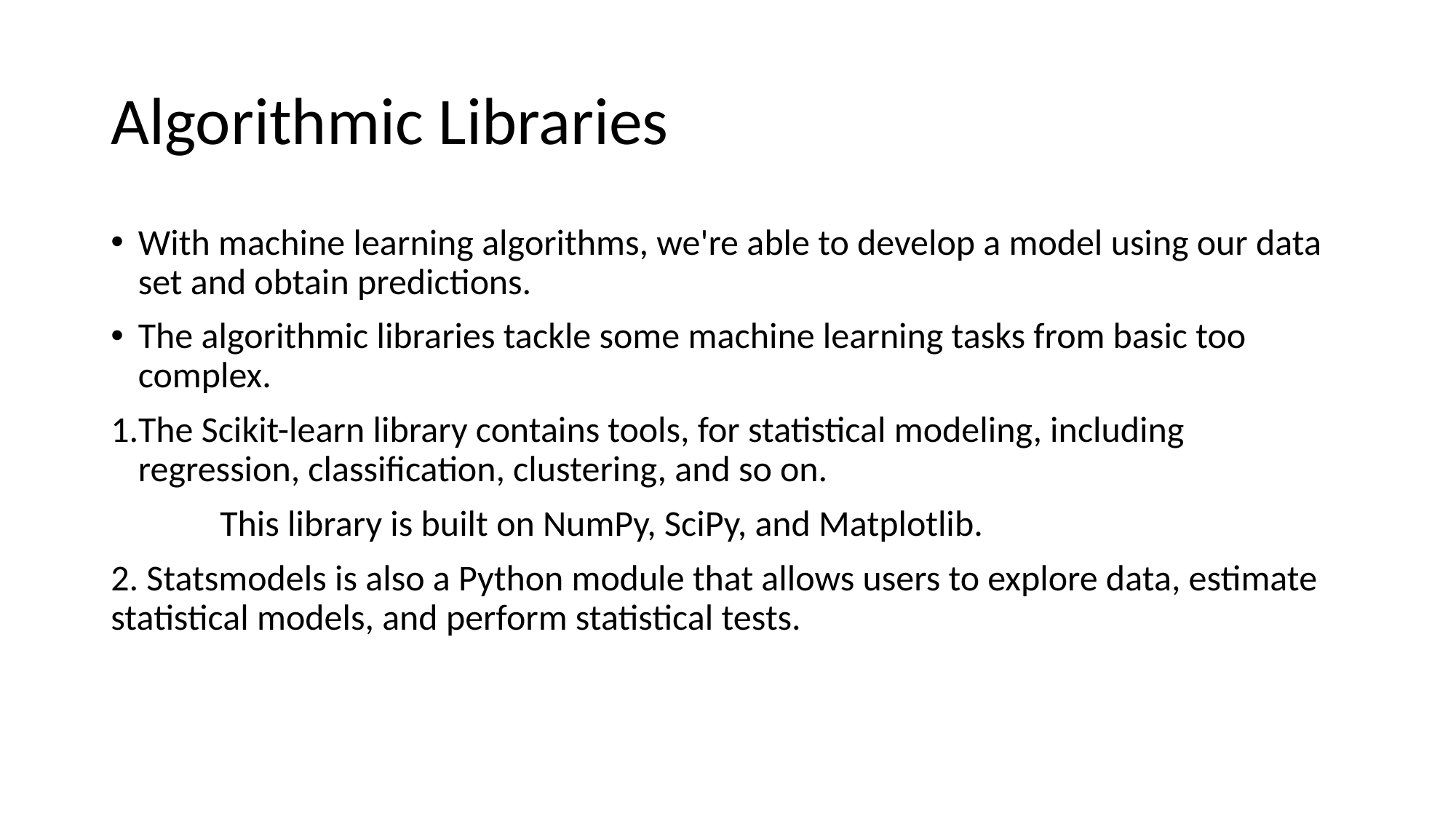

# Algorithmic Libraries
With machine learning algorithms, we're able to develop a model using our data set and obtain predictions.
The algorithmic libraries tackle some machine learning tasks from basic too complex.
The Scikit-learn library contains tools, for statistical modeling, including regression, classification, clustering, and so on.
	This library is built on NumPy, SciPy, and Matplotlib.
2. Statsmodels is also a Python module that allows users to explore data, estimate statistical models, and perform statistical tests.